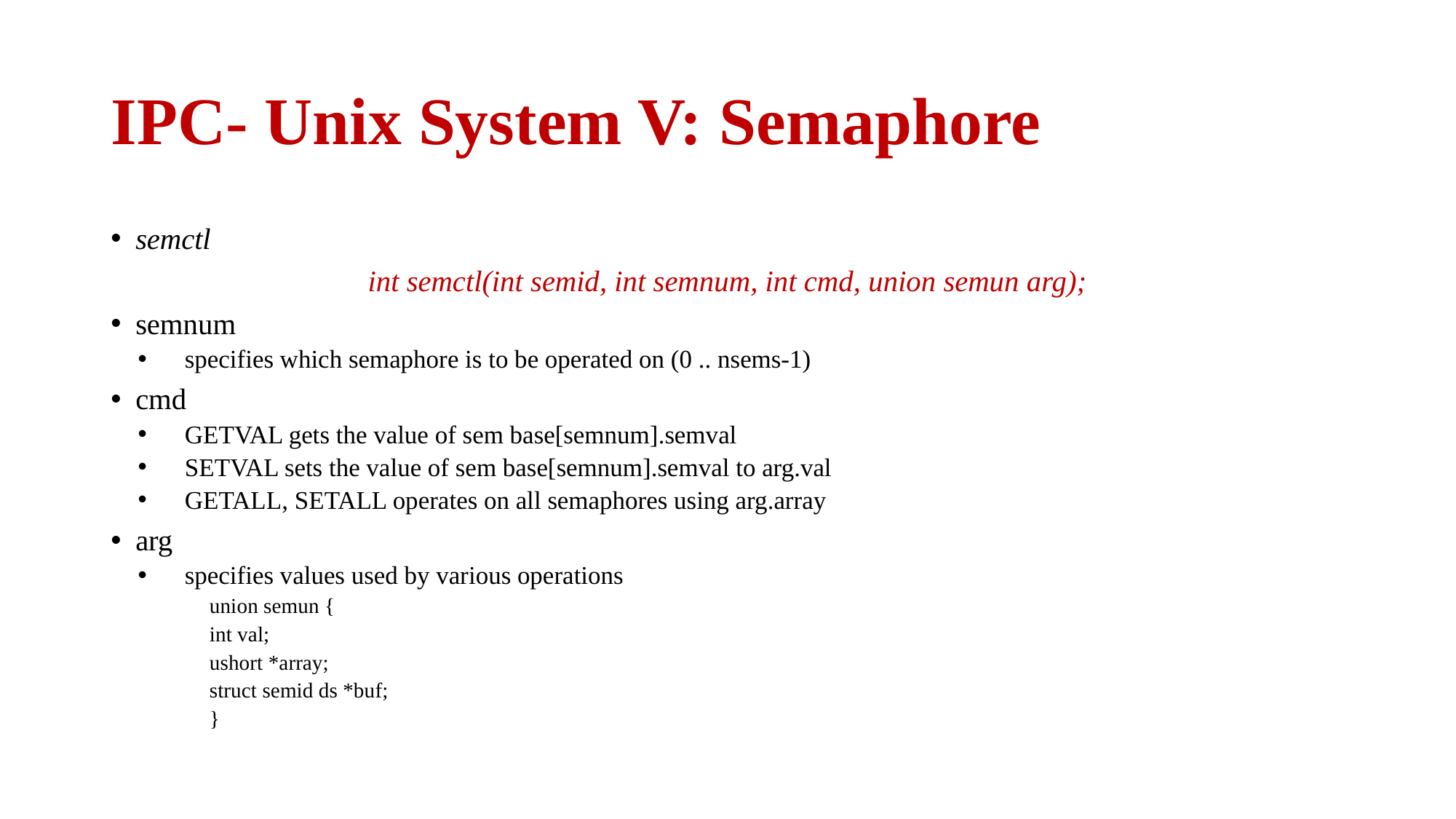

# IPC- Unix System V: Semaphore
semctl
int semctl(int semid, int semnum, int cmd, union semun arg);
semnum
specifies which semaphore is to be operated on (0 .. nsems-1)
cmd
GETVAL gets the value of sem base[semnum].semval
SETVAL sets the value of sem base[semnum].semval to arg.val
GETALL, SETALL operates on all semaphores using arg.array
arg
specifies values used by various operations
union semun {
int val;
ushort *array;
struct semid ds *buf;
}